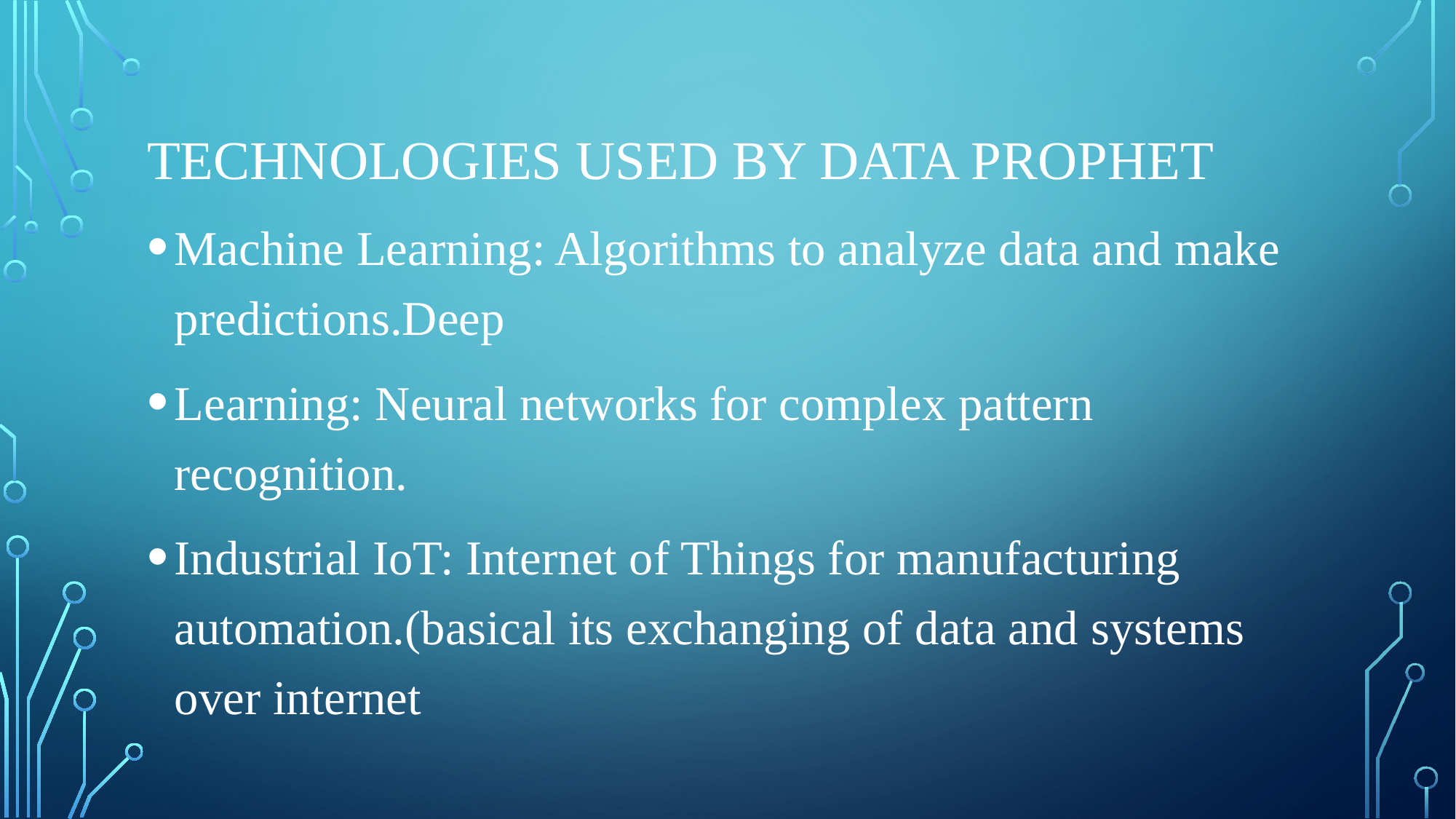

# Technologies Used by data prophet
Machine Learning: Algorithms to analyze data and make predictions.Deep
Learning: Neural networks for complex pattern recognition.
Industrial IoT: Internet of Things for manufacturing automation.(basical its exchanging of data and systems over internet